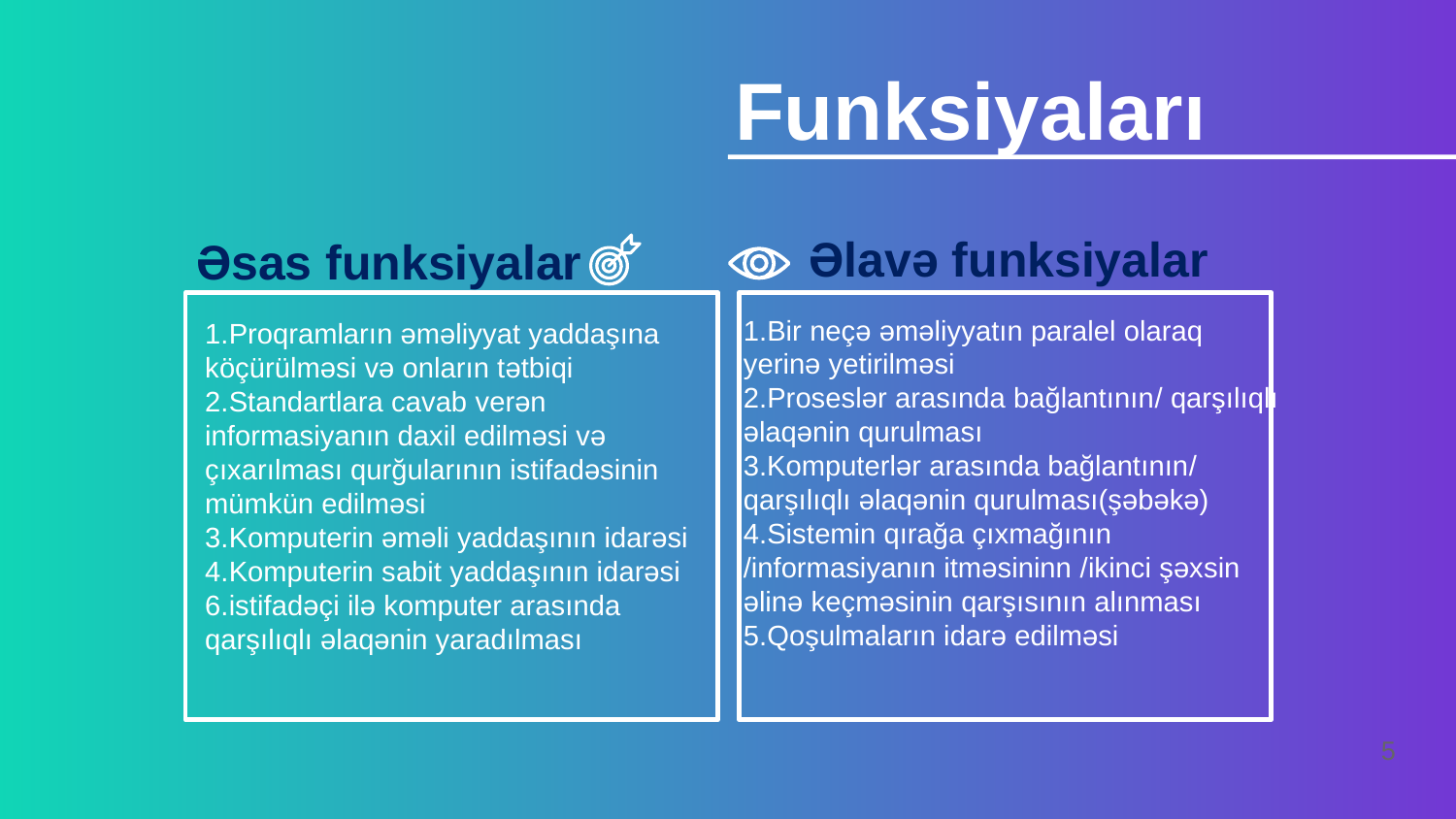

Funksiyaları
Əlavə funksiyalar
Əsas funksiyalar

1.Bir neçə əməliyyatın paralel olaraq yerinə yetirilməsi
2.Proseslər arasında bağlantının/ qarşılıqlı əlaqənin qurulması
3.Komputerlər arasında bağlantının/ qarşılıqlı əlaqənin qurulması(şəbəkə)
4.Sistemin qırağa çıxmağının /informasiyanın itməsininn /ikinci şəxsin əlinə keçməsinin qarşısının alınması
5.Qoşulmaların idarə edilməsi
1.Proqramların əməliyyat yaddaşına köçürülməsi və onların tətbiqi
2.Standartlara cavab verən informasiyanın daxil edilməsi və çıxarılması qurğularının istifadəsinin mümkün edilməsi
3.Komputerin əməli yaddaşının idarəsi
4.Komputerin sabit yaddaşının idarəsi
6.istifadəçi ilə komputer arasında qarşılıqlı əlaqənin yaradılması
5